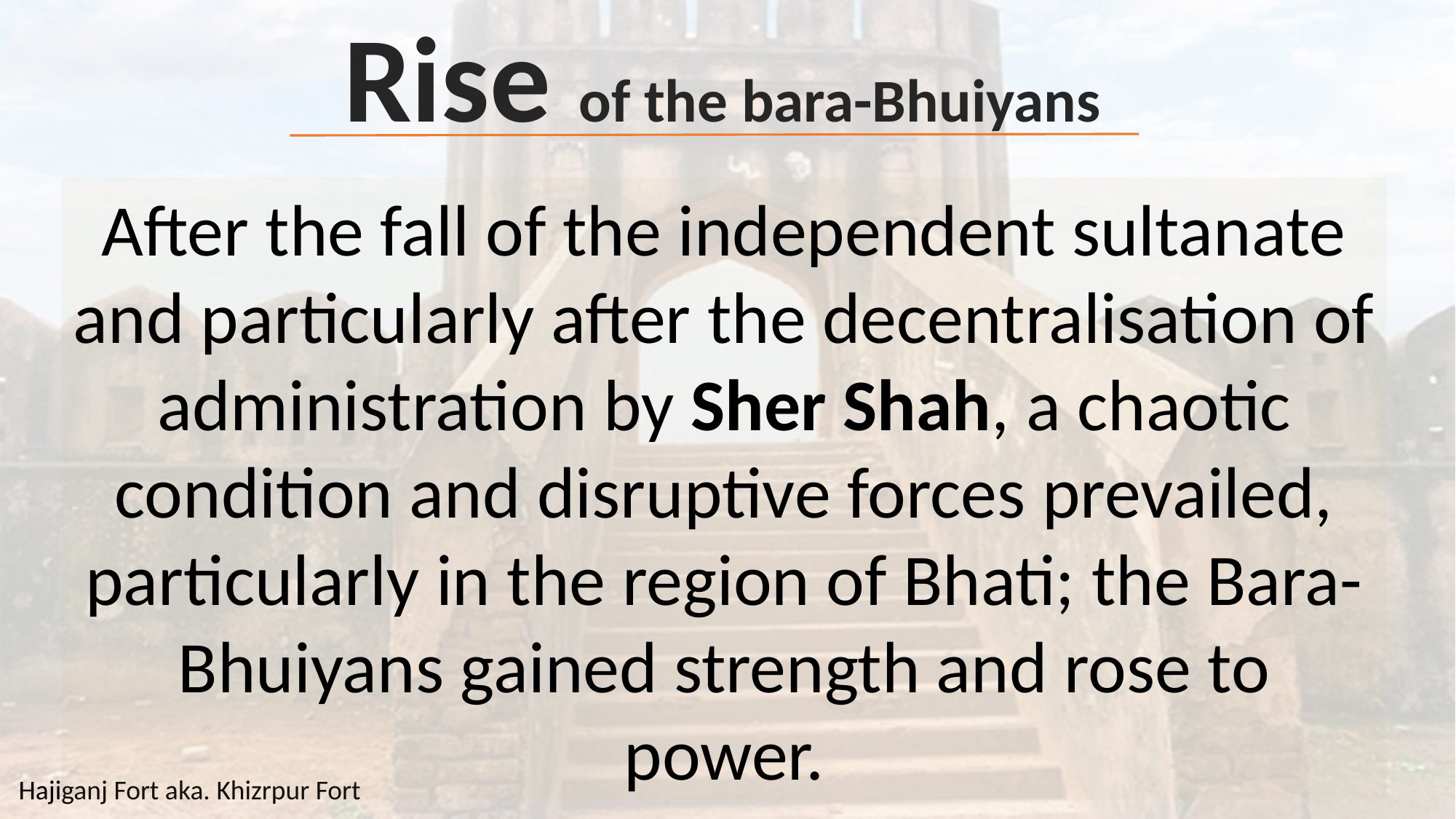

Rise of the bara-Bhuiyans
After the fall of the independent sultanate and particularly after the decentralisation of administration by Sher Shah, a chaotic condition and disruptive forces prevailed, particularly in the region of Bhati; the Bara-Bhuiyans gained strength and rose to power.
6
Hajiganj Fort aka. Khizrpur Fort